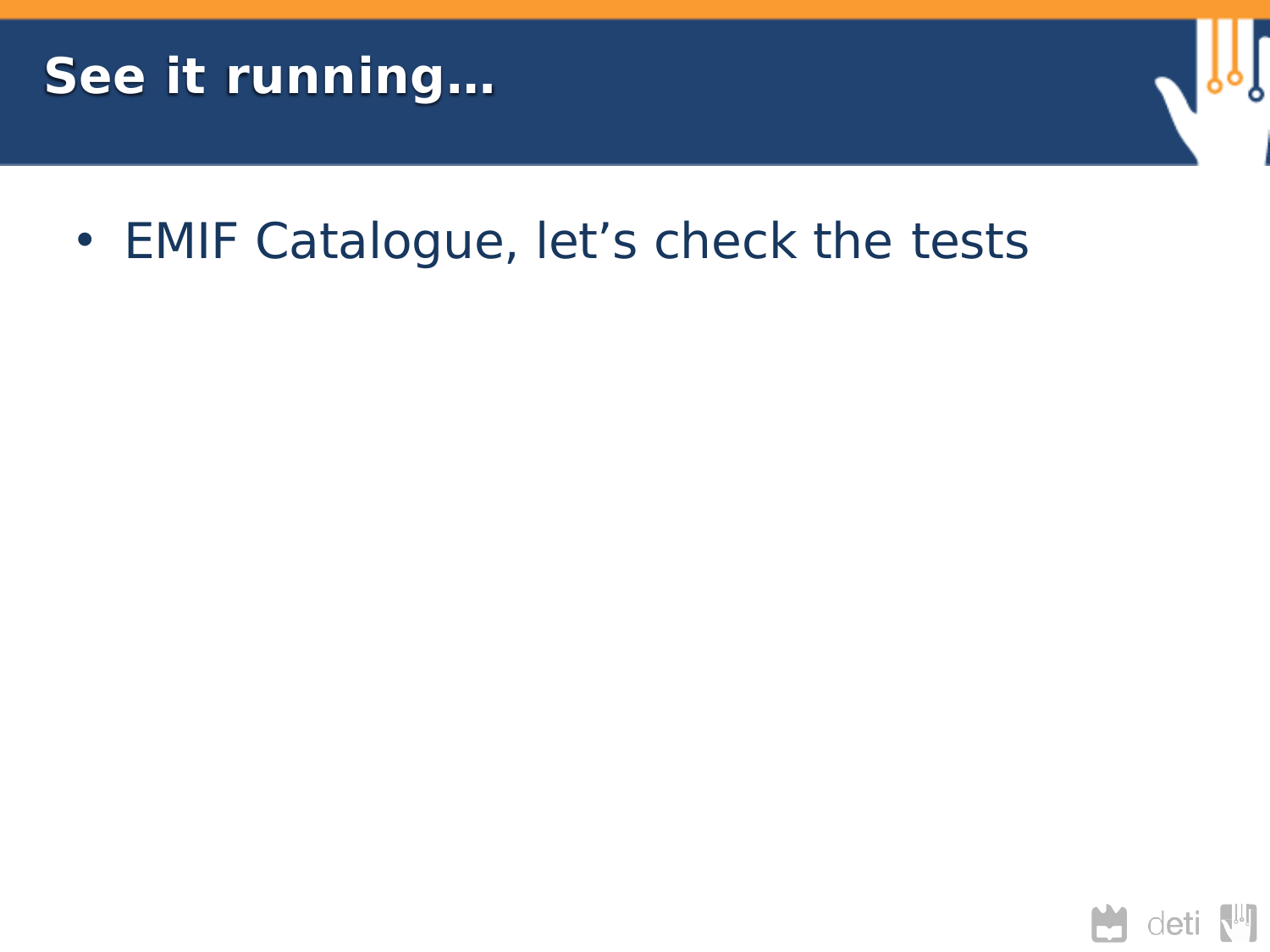

# See it running…
EMIF Catalogue, let’s check the tests